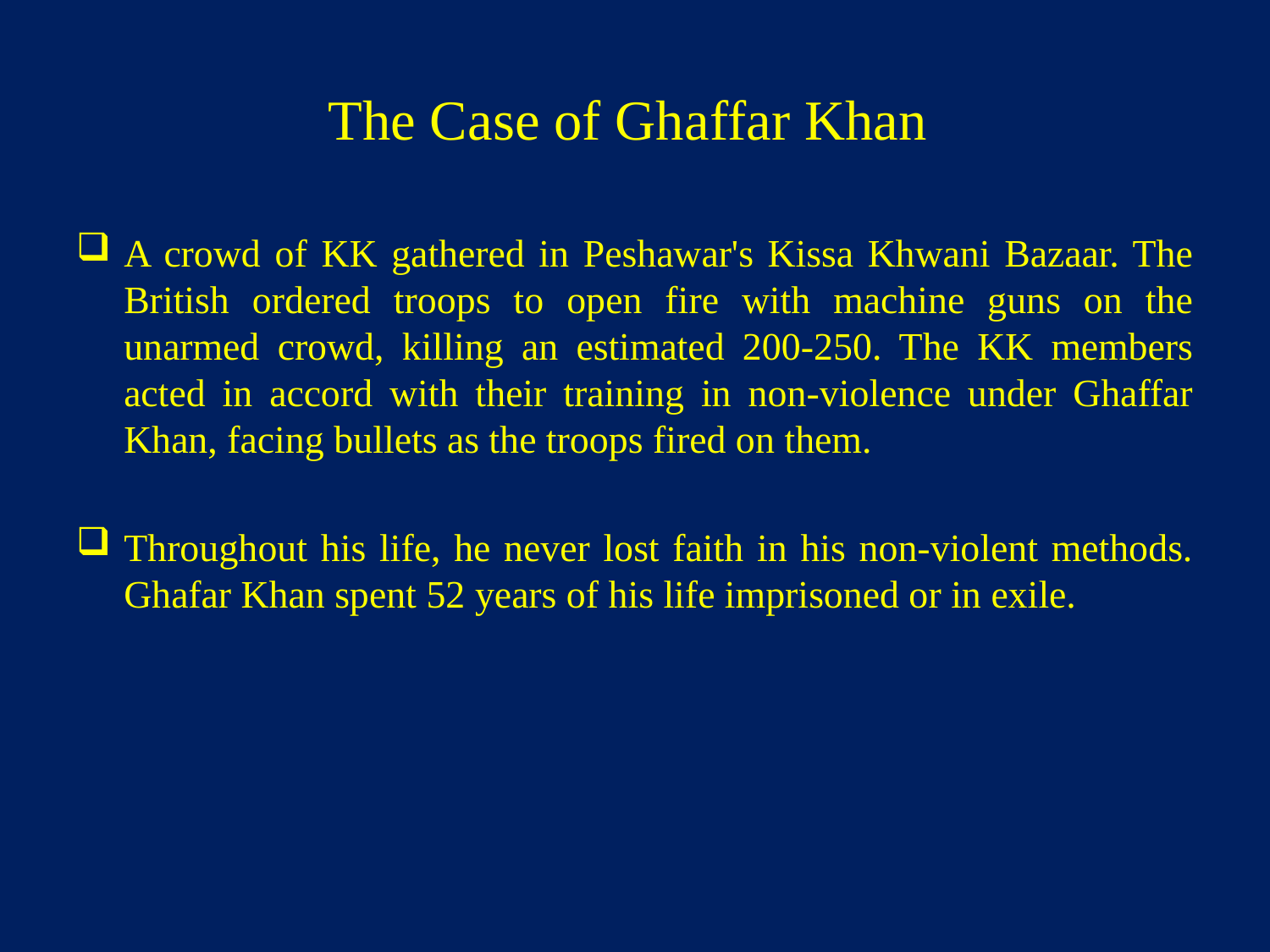

# The Case of Ghaffar Khan
A crowd of KK gathered in Peshawar's Kissa Khwani Bazaar. The British ordered troops to open fire with machine guns on the unarmed crowd, killing an estimated 200-250. The KK members acted in accord with their training in non-violence under Ghaffar Khan, facing bullets as the troops fired on them.

Throughout his life, he never lost faith in his non-violent methods. Ghafar Khan spent 52 years of his life imprisoned or in exile.